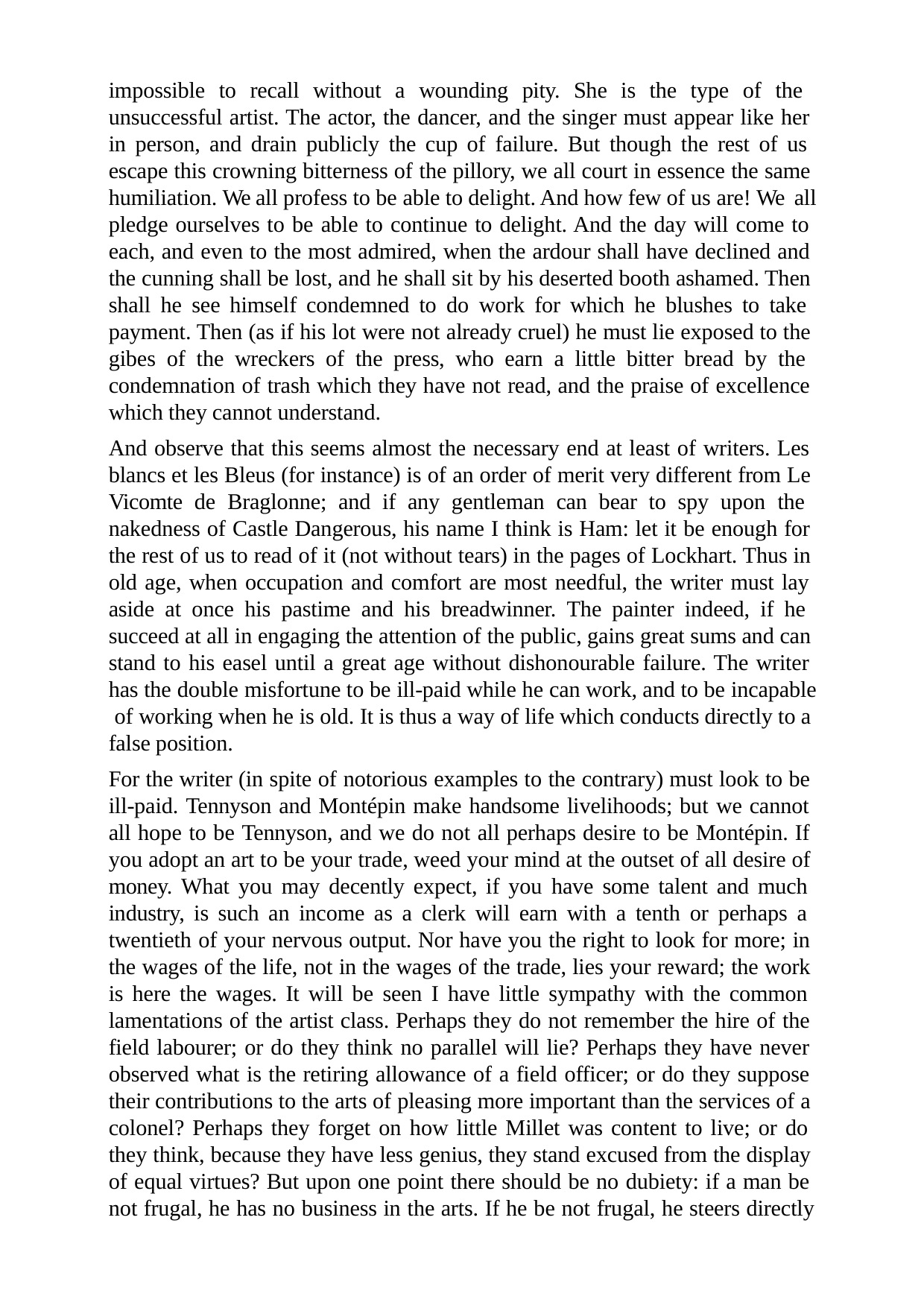

impossible to recall without a wounding pity. She is the type of the  unsuccessful artist. The actor, the dancer, and the singer must appear like her  in person, and drain publicly the cup of failure. But though the rest of us  escape this crowning bitterness of the pillory, we all court in essence the same  humiliation. We all profess to be able to delight. And how few of us are! We  all pledge ourselves to be able to continue to delight. And the day will come to  each, and even to the most admired, when the ardour shall have declined and  the cunning shall be lost, and he shall sit by his deserted booth ashamed. Then  shall he see himself condemned to do work for which he blushes to take  payment. Then (as if his lot were not already cruel) he must lie exposed to the  gibes of the wreckers of the press, who earn a little bitter bread by the  condemnation of trash which they have not read, and the praise of excellence  which they cannot understand.
And observe that this seems almost the necessary end at least of writers. Les  blancs et les Bleus (for instance) is of an order of merit very different from Le  Vicomte de Braglonne; and if any gentleman can bear to spy upon the  nakedness of Castle Dangerous, his name I think is Ham: let it be enough for  the rest of us to read of it (not without tears) in the pages of Lockhart. Thus in  old age, when occupation and comfort are most needful, the writer must lay  aside at once his pastime and his breadwinner. The painter indeed, if he  succeed at all in engaging the attention of the public, gains great sums and can  stand to his easel until a great age without dishonourable failure. The writer  has the double misfortune to be ill-paid while he can work, and to be incapable  of working when he is old. It is thus a way of life which conducts directly to a  false position.
For the writer (in spite of notorious examples to the contrary) must look to be  ill-paid. Tennyson and Montépin make handsome livelihoods; but we cannot  all hope to be Tennyson, and we do not all perhaps desire to be Montépin. If  you adopt an art to be your trade, weed your mind at the outset of all desire of  money. What you may decently expect, if you have some talent and much  industry, is such an income as a clerk will earn with a tenth or perhaps a  twentieth of your nervous output. Nor have you the right to look for more; in  the wages of the life, not in the wages of the trade, lies your reward; the work  is here the wages. It will be seen I have little sympathy with the common  lamentations of the artist class. Perhaps they do not remember the hire of the  field labourer; or do they think no parallel will lie? Perhaps they have never  observed what is the retiring allowance of a field officer; or do they suppose  their contributions to the arts of pleasing more important than the services of a  colonel? Perhaps they forget on how little Millet was content to live; or do  they think, because they have less genius, they stand excused from the display  of equal virtues? But upon one point there should be no dubiety: if a man be  not frugal, he has no business in the arts. If he be not frugal, he steers directly